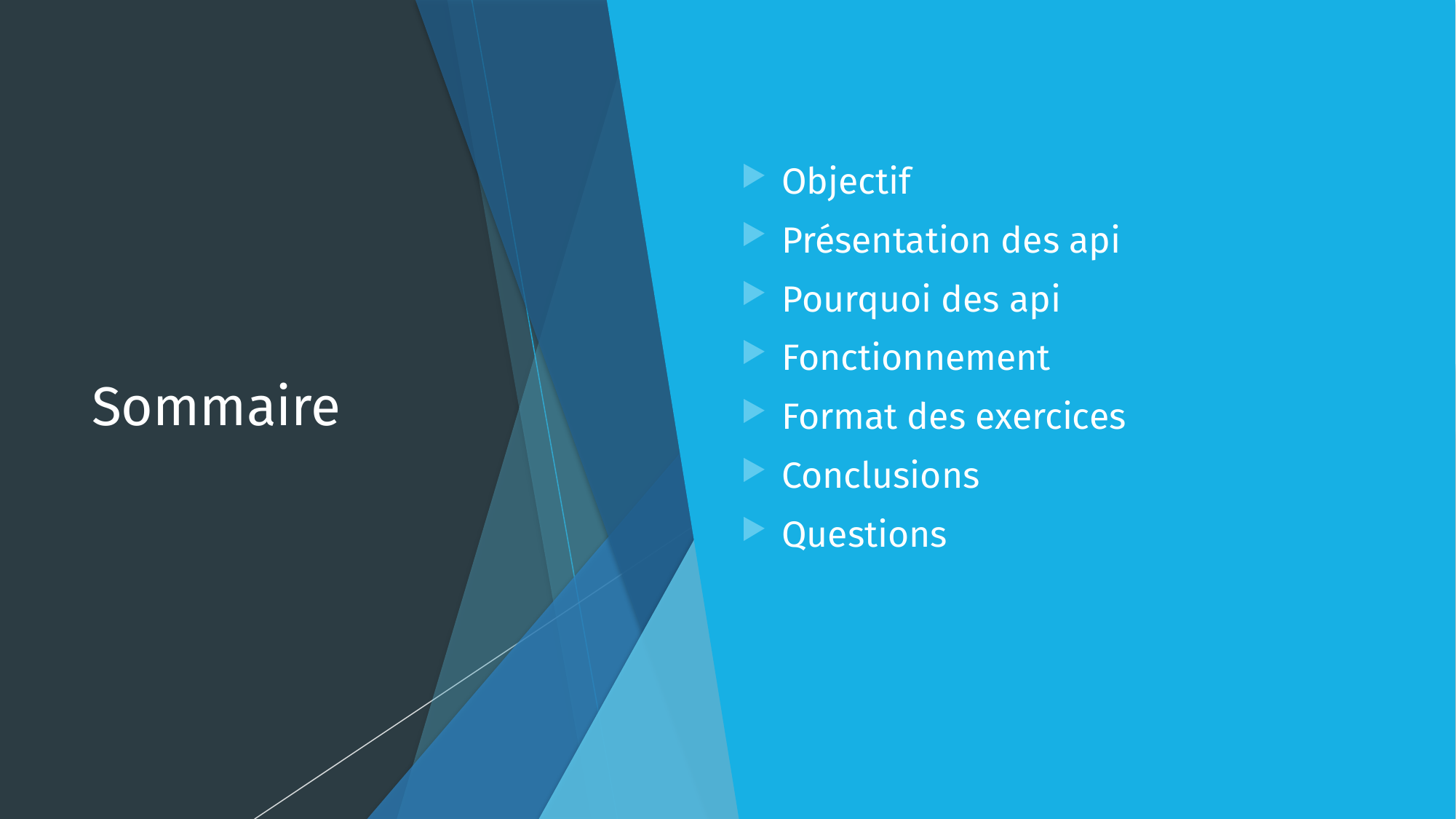

# Sommaire
Objectif
Présentation des api
Pourquoi des api
Fonctionnement
Format des exercices
Conclusions
Questions